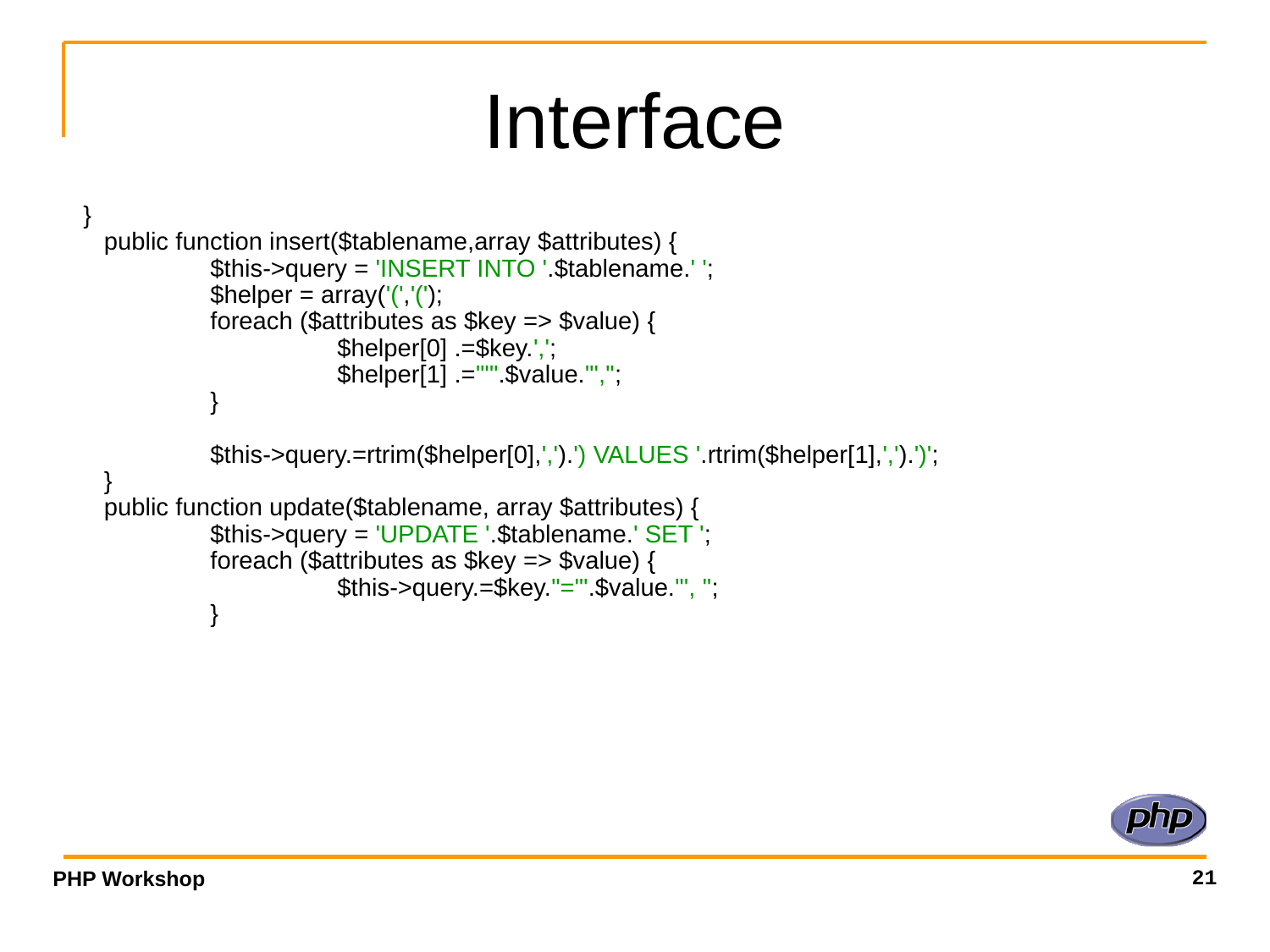

# Interface
 }
    public function insert($tablename,array $attributes) {
   	 $this->query = 'INSERT INTO '.$tablename.' ';
   	 $helper = array('(','(');
   	 foreach ($attributes as $key => $value) {
   		 $helper[0] .=$key.',';
   		 $helper[1] .="'".$value."',";
   	 }

   	 $this->query.=rtrim($helper[0],',').') VALUES '.rtrim($helper[1],',').')';
    }
    public function update($tablename, array $attributes) {
   	 $this->query = 'UPDATE '.$tablename.' SET ';
   	 foreach ($attributes as $key => $value) {
   		 $this->query.=$key."='".$value."', ";
   	 }